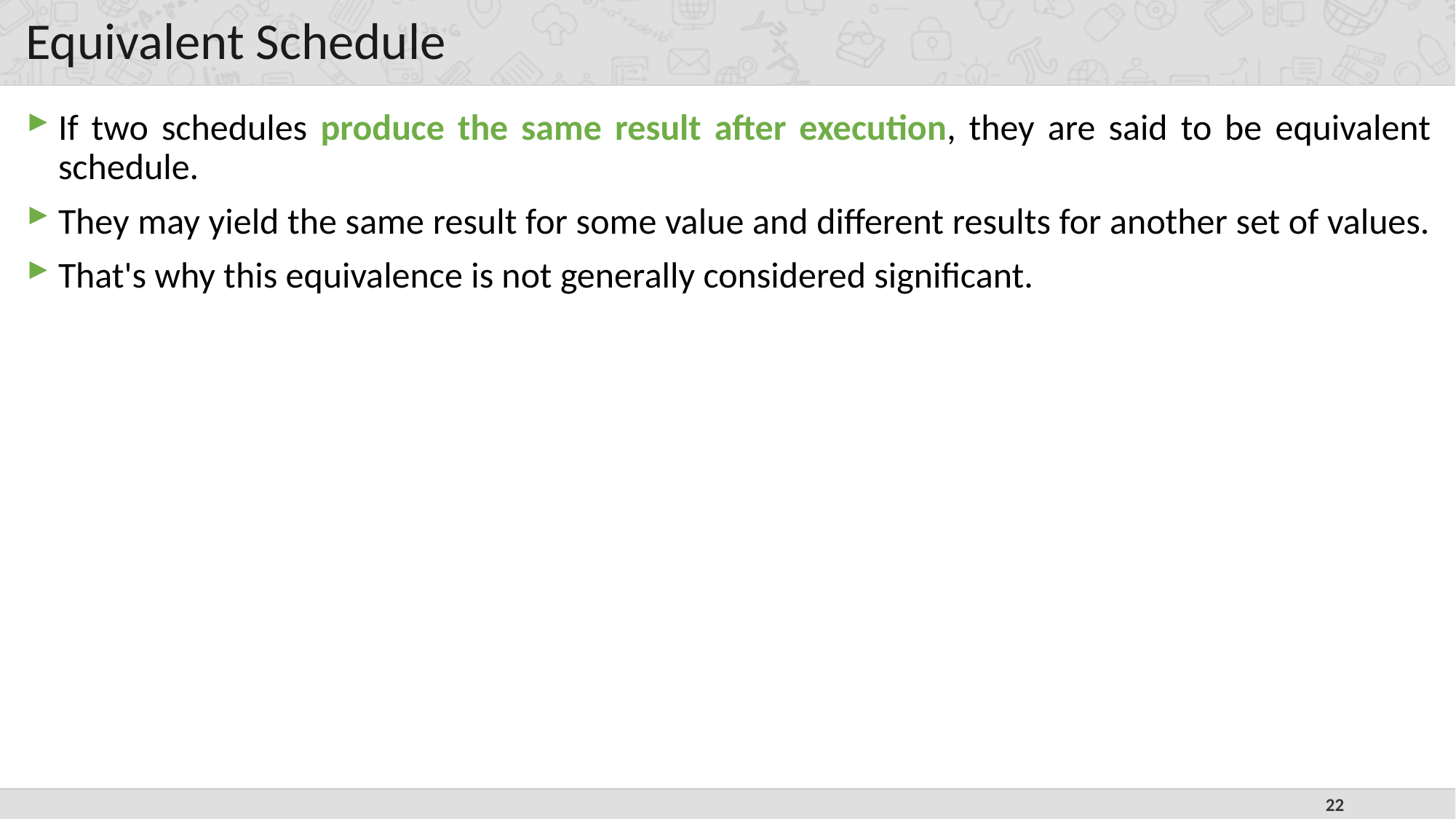

# Equivalent Schedule
If two schedules produce the same result after execution, they are said to be equivalent schedule.
They may yield the same result for some value and different results for another set of values.
That's why this equivalence is not generally considered significant.